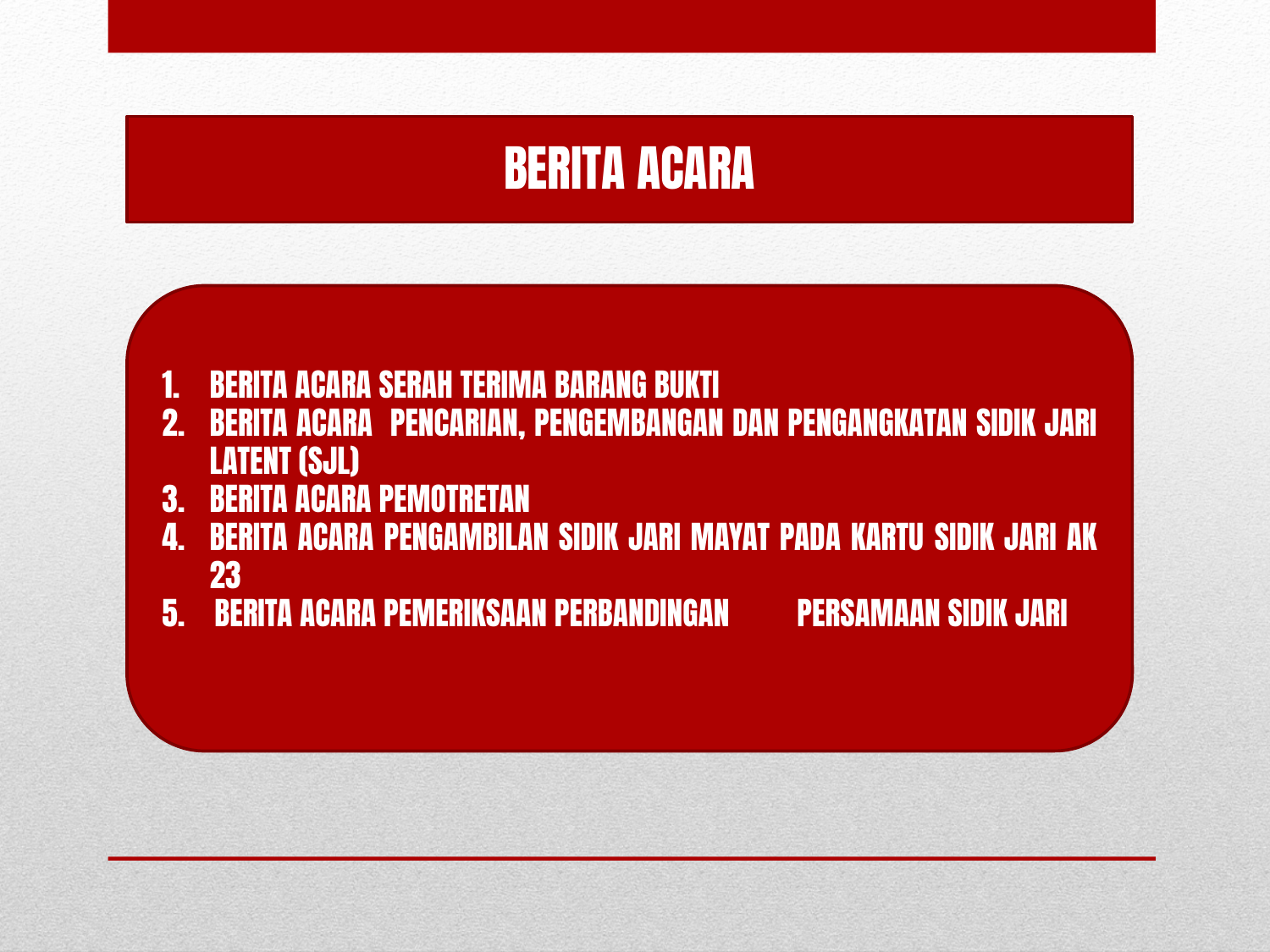

BERITA ACARA

BERITA ACARA SERAH TERIMA BARANG BUKTI
BERITA ACARA  PENCARIAN, PENGEMBANGAN DAN PENGANGKATAN SIDIK JARI LATENT (SJL)
BERITA ACARA PEMOTRETAN
BERITA ACARA PENGAMBILAN SIDIK JARI MAYAT PADA KARTU SIDIK JARI AK 23
5.    BERITA ACARA PEMERIKSAAN PERBANDINGAN 	PERSAMAAN SIDIK JARI